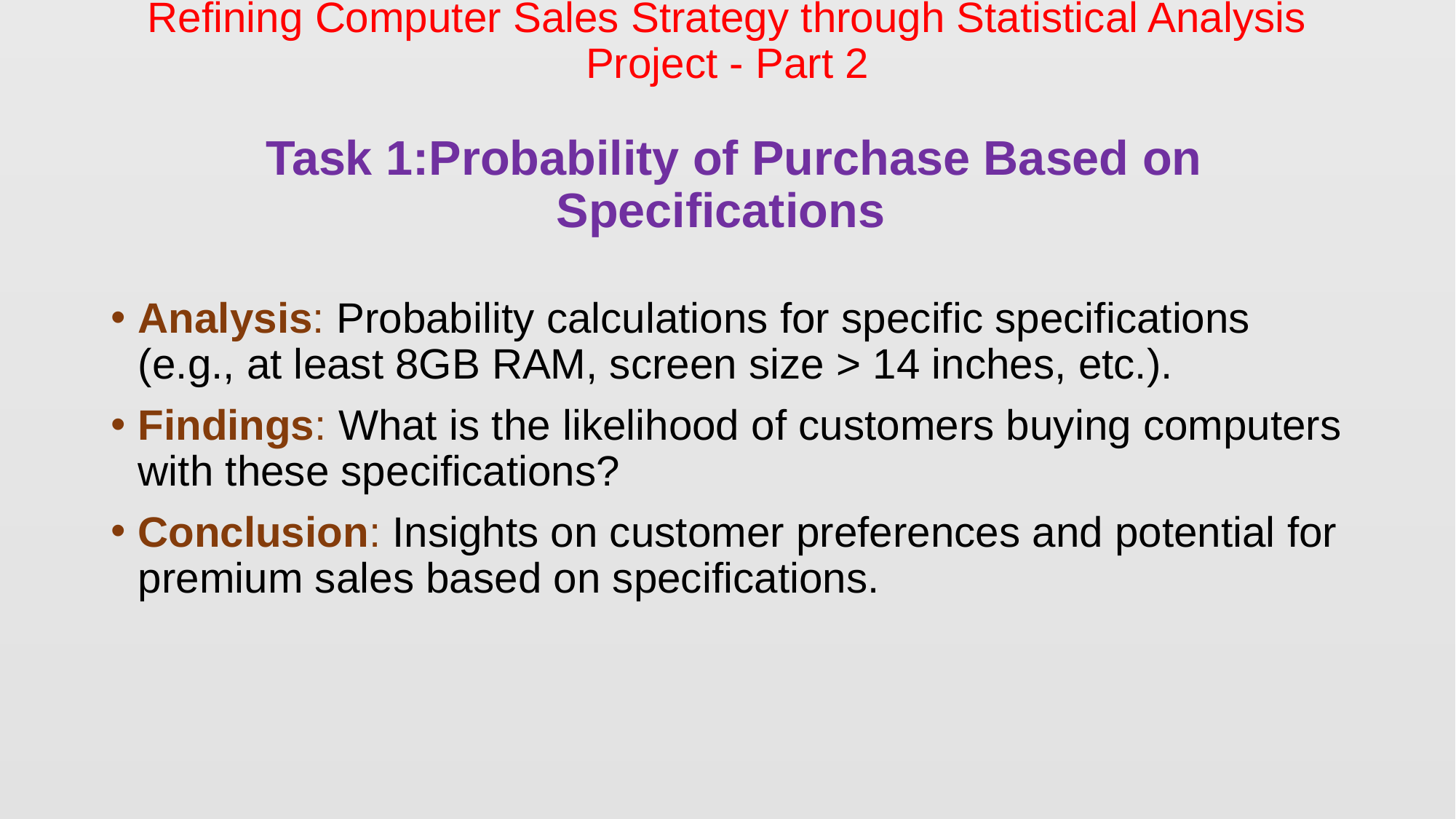

# Refining Computer Sales Strategy through Statistical Analysis Project - Part 2 Task 1:Probability of Purchase Based on Specifications
Analysis: Probability calculations for specific specifications (e.g., at least 8GB RAM, screen size > 14 inches, etc.).
Findings: What is the likelihood of customers buying computers with these specifications?
Conclusion: Insights on customer preferences and potential for premium sales based on specifications.